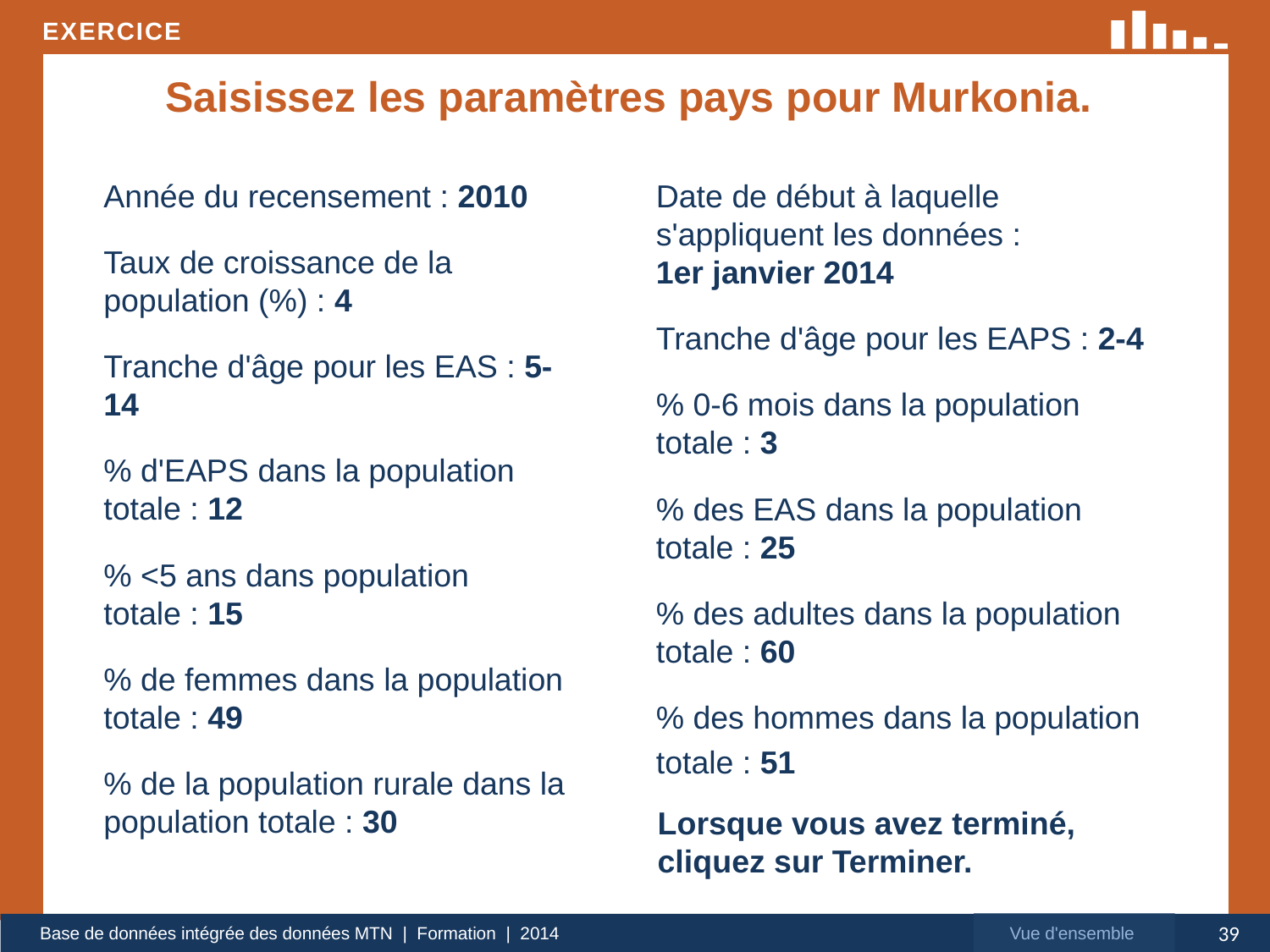

# Saisissez les paramètres pays pour Murkonia.
Année du recensement : 2010
Taux de croissance de la population (%) : 4
Tranche d'âge pour les EAS : 5-14
% d'EAPS dans la population totale : 12
% <5 ans dans population totale : 15
% de femmes dans la population totale : 49
% de la population rurale dans la population totale : 30

Date de début à laquelle s'appliquent les données :
1er janvier 2014
Tranche d'âge pour les EAPS : 2-4
% 0-6 mois dans la population totale : 3
% des EAS dans la population totale : 25
% des adultes dans la population totale : 60
% des hommes dans la population totale : 51
Lorsque vous avez terminé, cliquez sur Terminer.